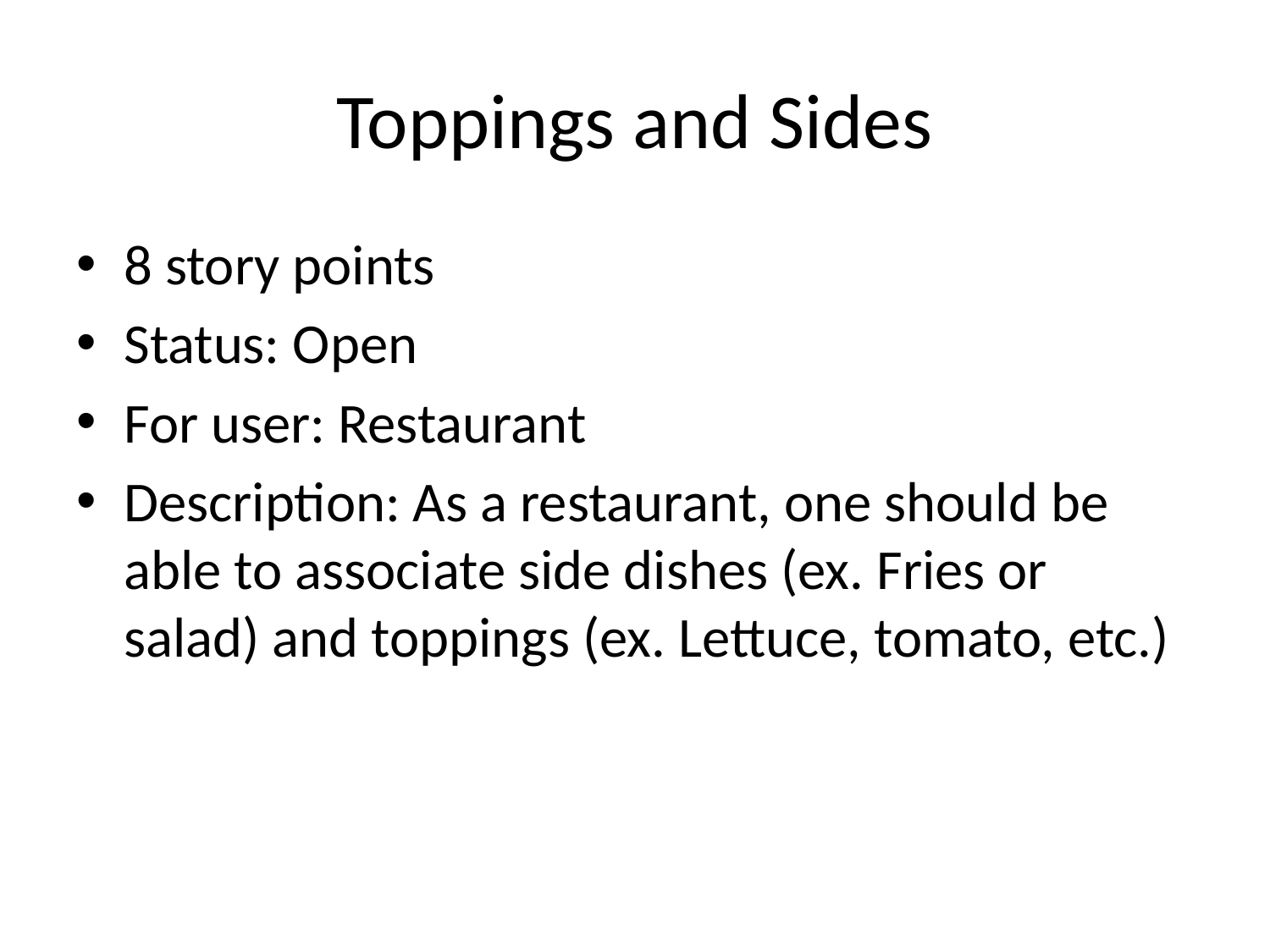

# Toppings and Sides
8 story points
Status: Open
For user: Restaurant
Description: As a restaurant, one should be able to associate side dishes (ex. Fries or salad) and toppings (ex. Lettuce, tomato, etc.)